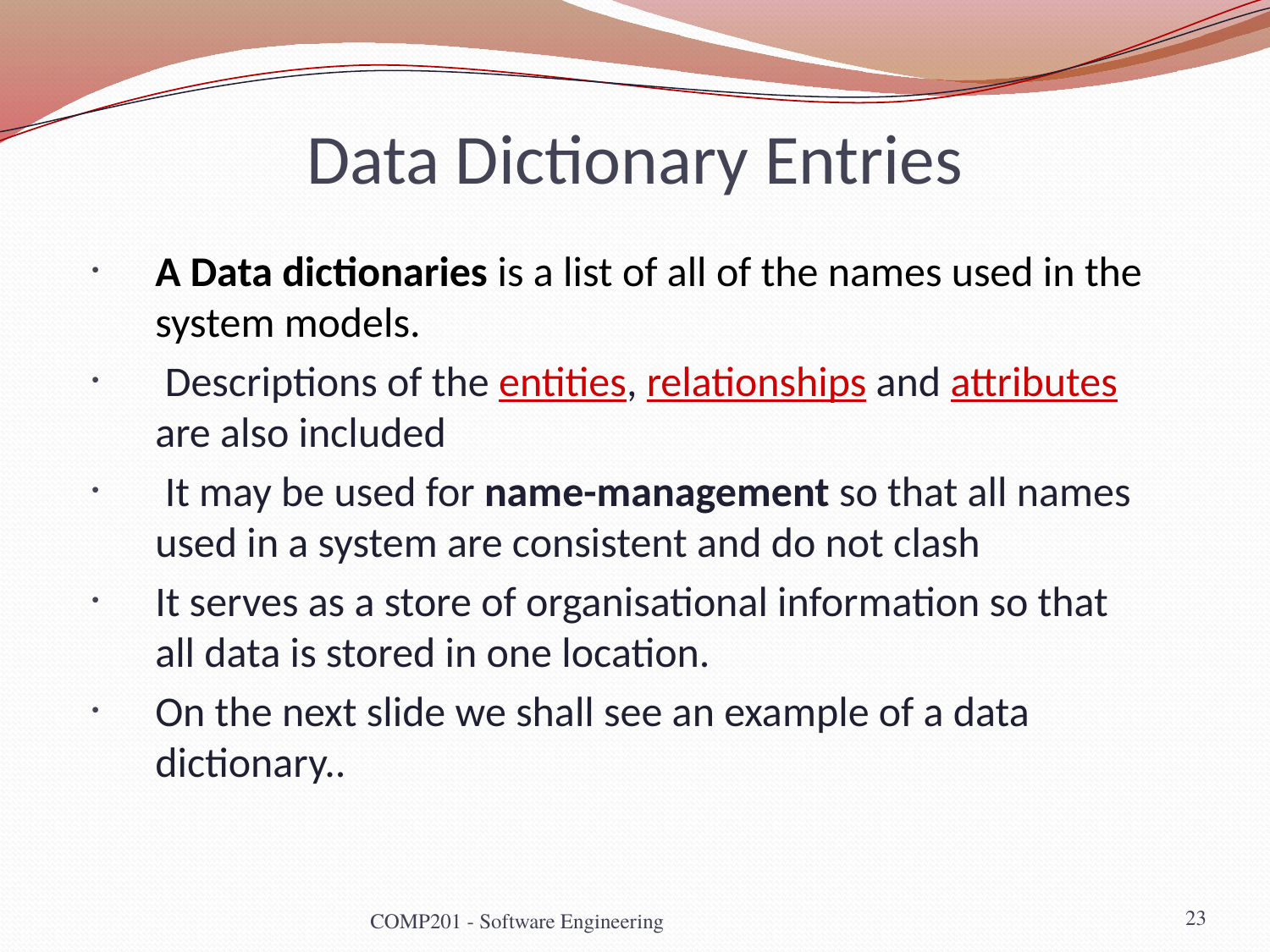

# Data Dictionary Entries
A Data dictionaries is a list of all of the names used in the system models.
 Descriptions of the entities, relationships and attributes are also included
 It may be used for name-management so that all names used in a system are consistent and do not clash
It serves as a store of organisational information so that all data is stored in one location.
On the next slide we shall see an example of a data dictionary..

COMP201 - Software Engineering
23